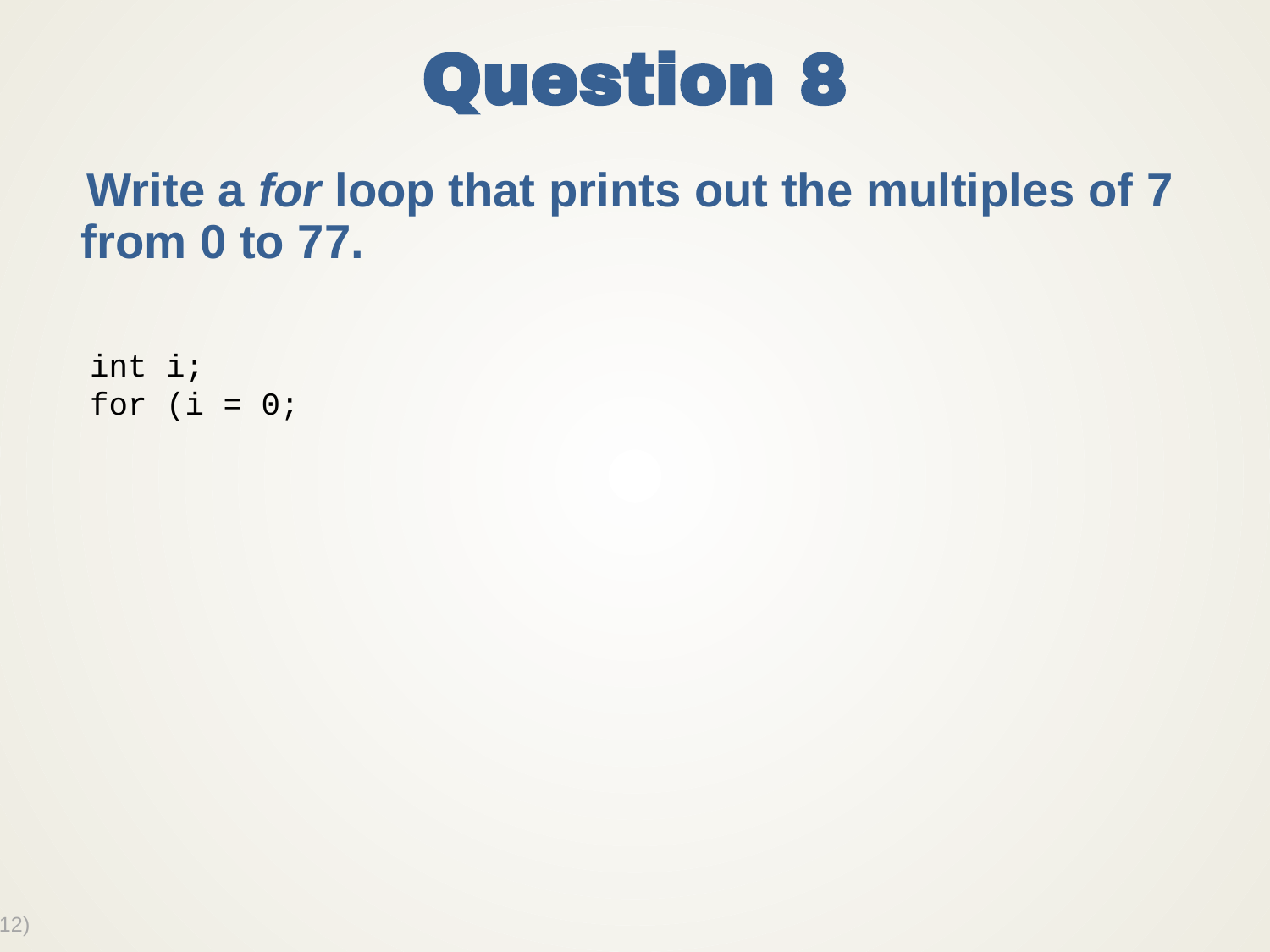

# Question 8
Write a for loop that prints out the multiples of 7 from 0 to 77.
int i;
for (i = 0;